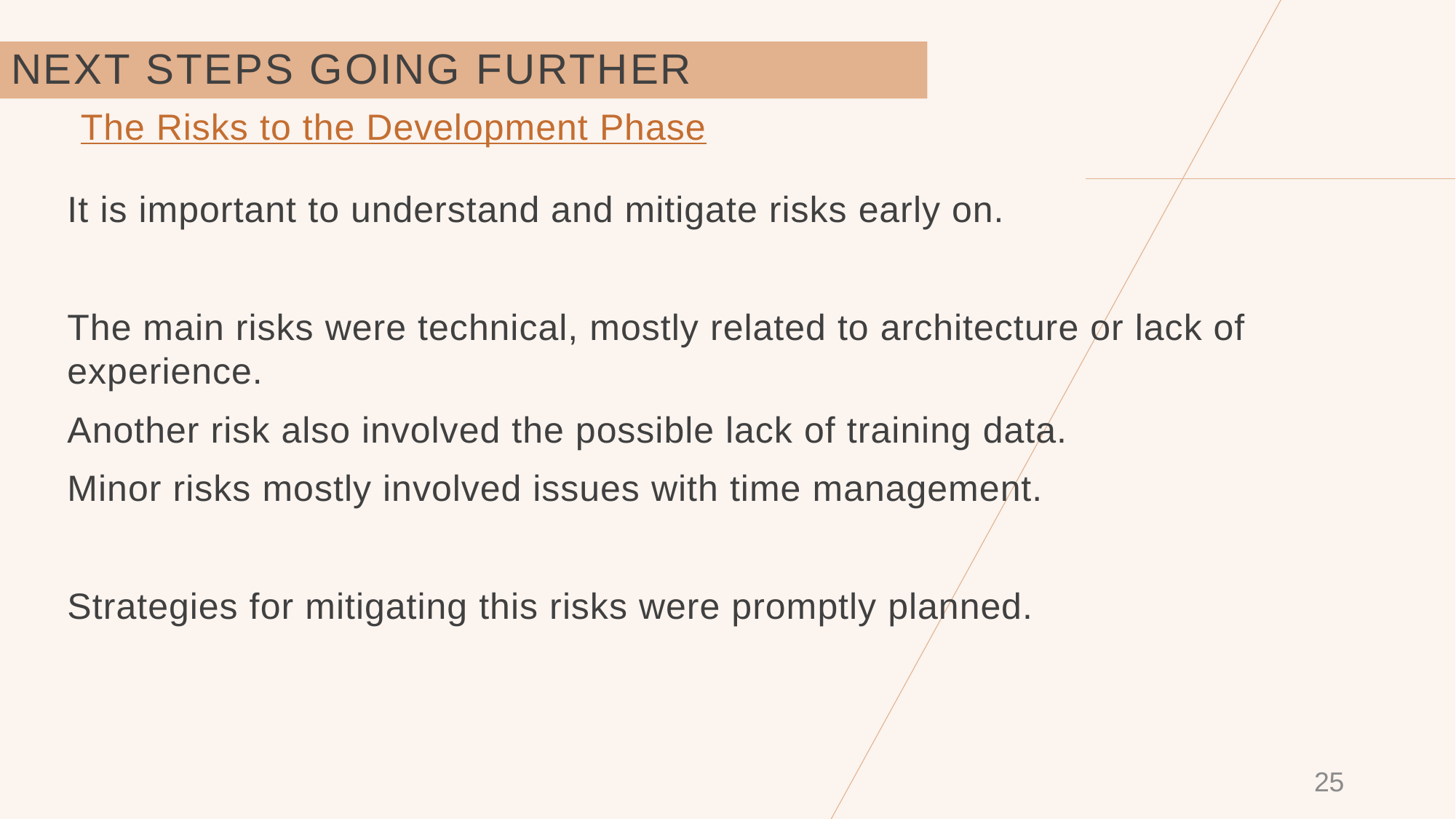

# Next steps going further
The Risks to the Development Phase
It is important to understand and mitigate risks early on.

The main risks were technical, mostly related to architecture or lack of experience.
Another risk also involved the possible lack of training data.
Minor risks mostly involved issues with time management.

Strategies for mitigating this risks were promptly planned.
25